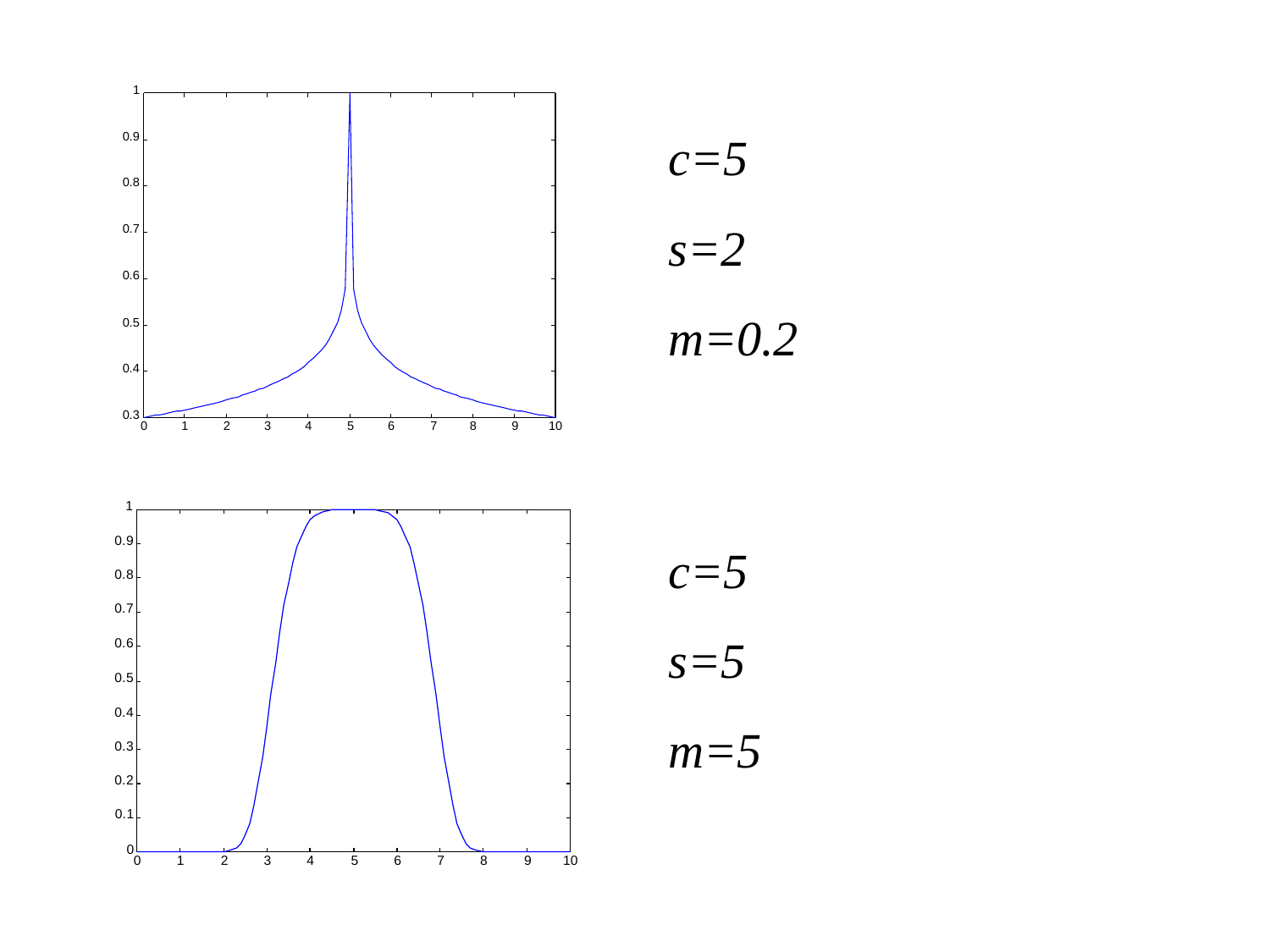

1

# c=5  s=2  m=0.2

0.9

0.8

0.7

0.6

0.5

0.4

0.3

0
1
2
3
4
5
6	7
8
9
10

1
c=5  s=5  m=5

0.9

0.8

0.7

0.6

0.5

0.4

0.3

0.2

0.1

0

0
1
2
3
4
5
6
7
8
9
10